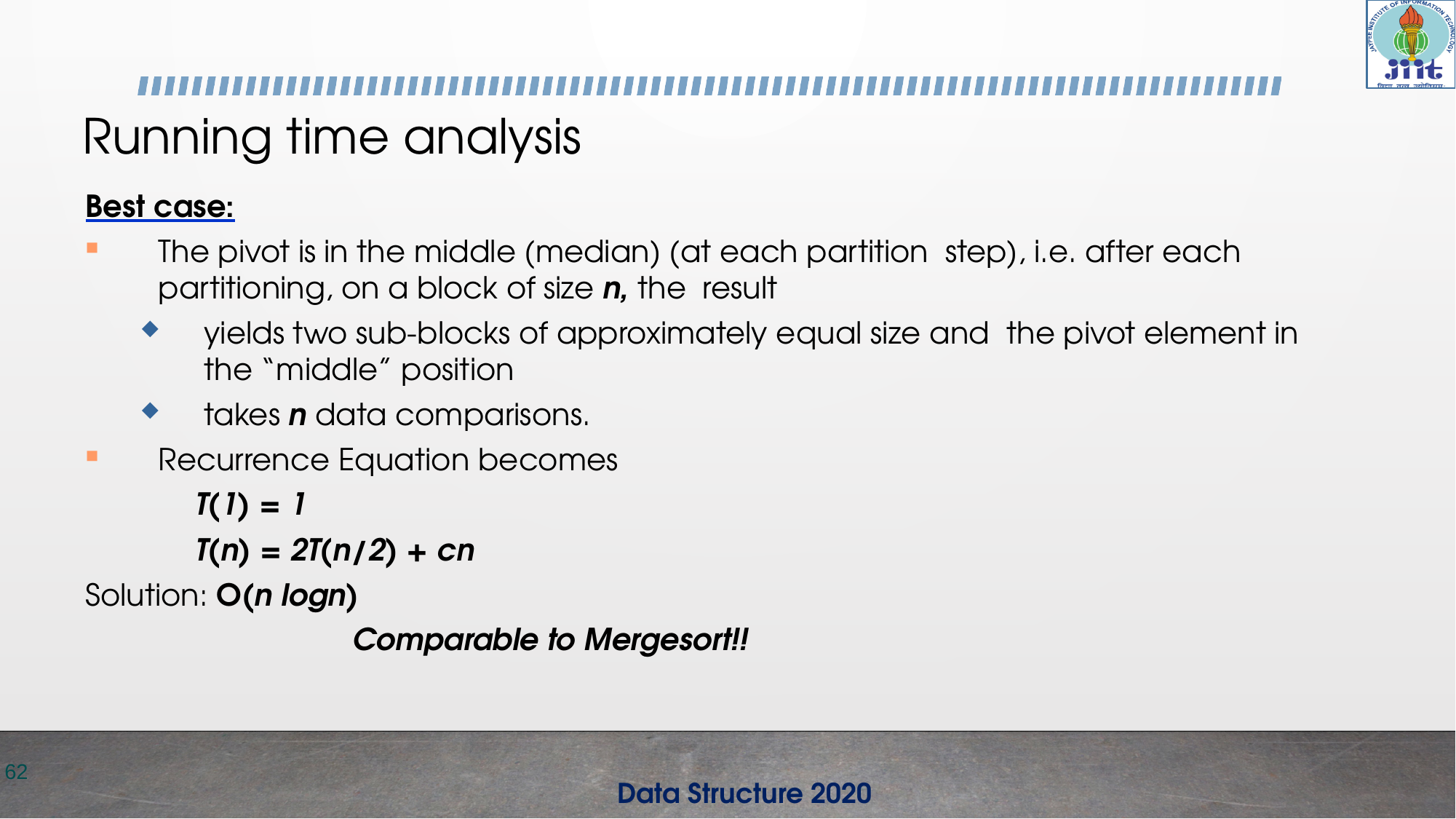

# Running time analysis
Best case:
The pivot is in the middle (median) (at each partition  step), i.e. after each partitioning, on a block of size n, the  result
yields two sub-blocks of approximately equal size and  the pivot element in the “middle” position
takes n data comparisons.
Recurrence Equation becomes
T(1) = 1
T(n) = 2T(n/2) + cn
Solution: O(n logn)
Comparable to Mergesort!!
62